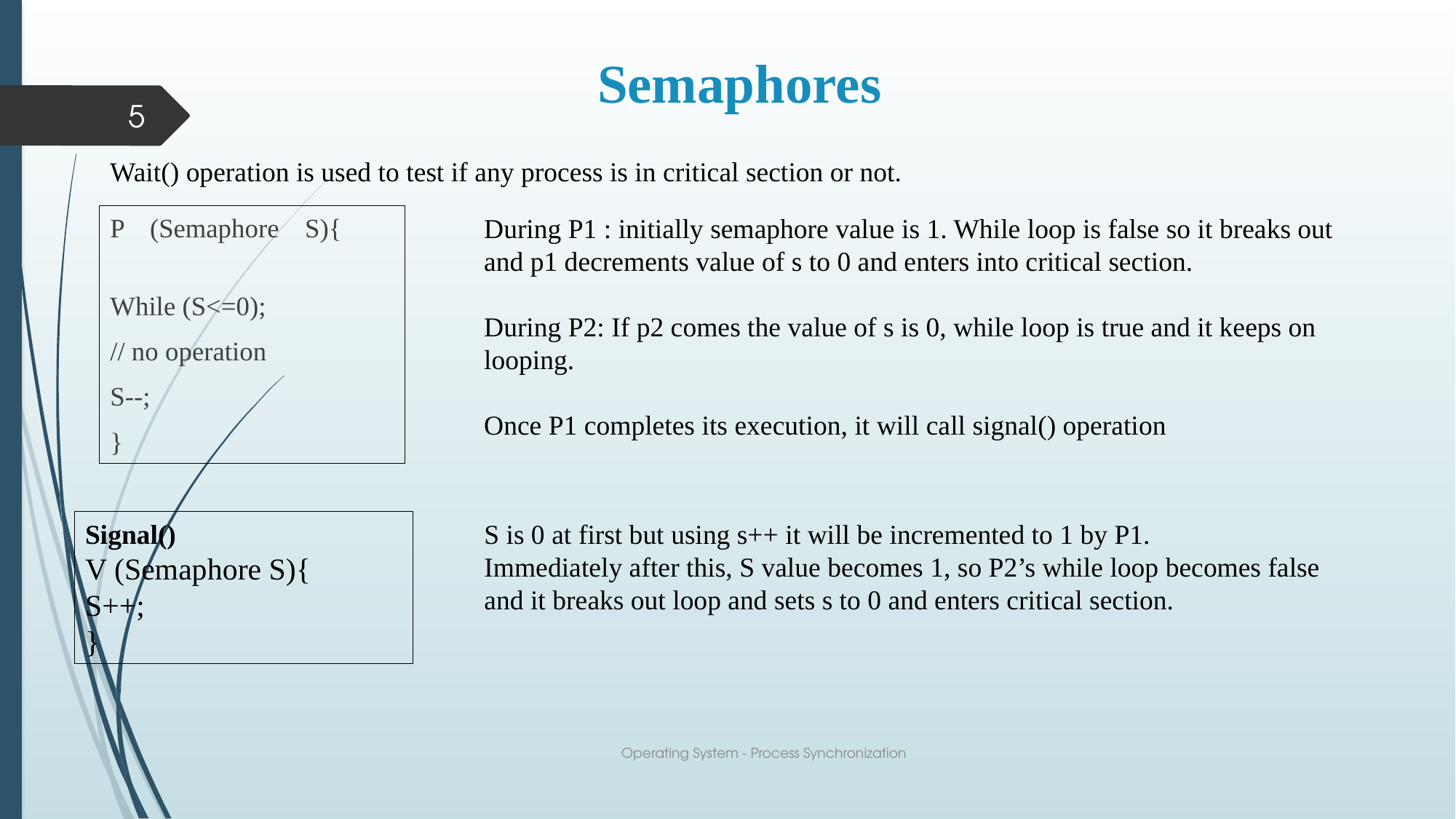

# Semaphores
5
Wait() operation is used to test if any process is in critical section or not.
P (Semaphore S){
While (S<=0);
// no operation
S--;
}
During P1 : initially semaphore value is 1. While loop is false so it breaks out and p1 decrements value of s to 0 and enters into critical section.

During P2: If p2 comes the value of s is 0, while loop is true and it keeps on looping.

Once P1 completes its execution, it will call signal() operation
Signal()
V (Semaphore S){
S++;
}
S is 0 at first but using s++ it will be incremented to 1 by P1.
Immediately after this, S value becomes 1, so P2’s while loop becomes false and it breaks out loop and sets s to 0 and enters critical section.
Operating System - Process Synchronization